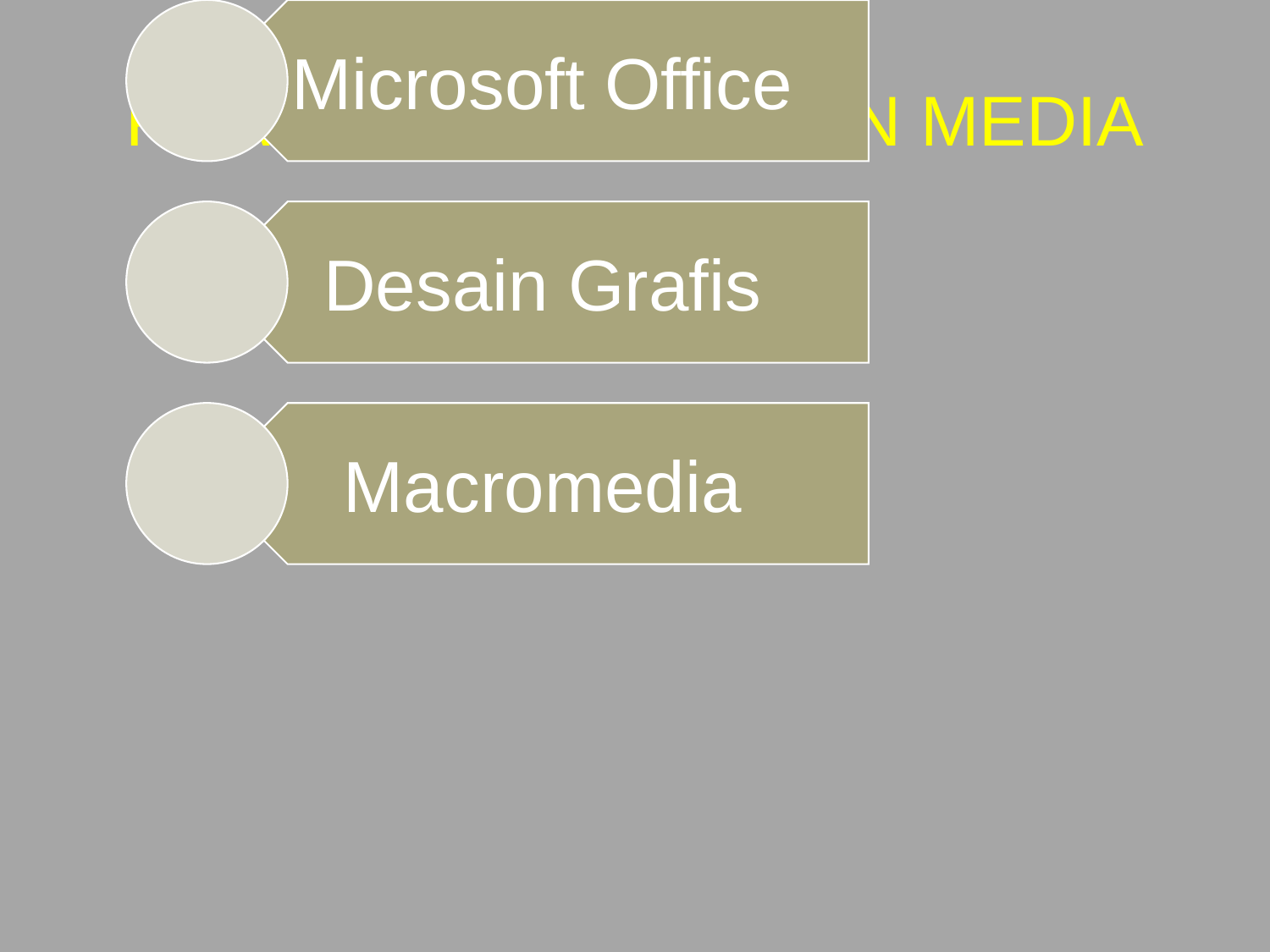

# PRAKTEK PEMBUATAN MEDIA
Microsoft Office
Desain Grafis
Macromedia